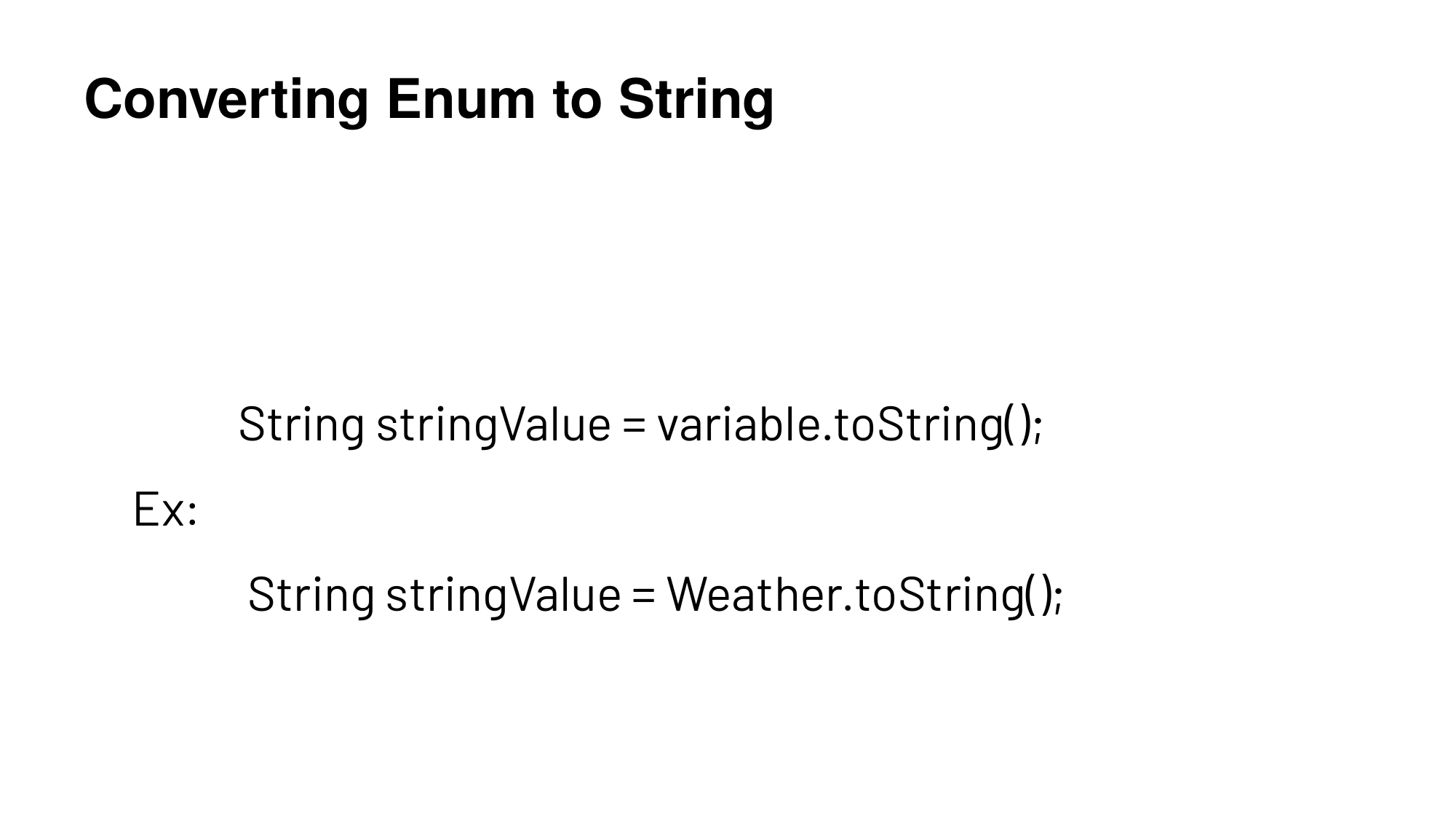

# Converting Enum to String

                String stringValue = variable.toString();
     Ex:
                 String stringValue = Weather.toString();